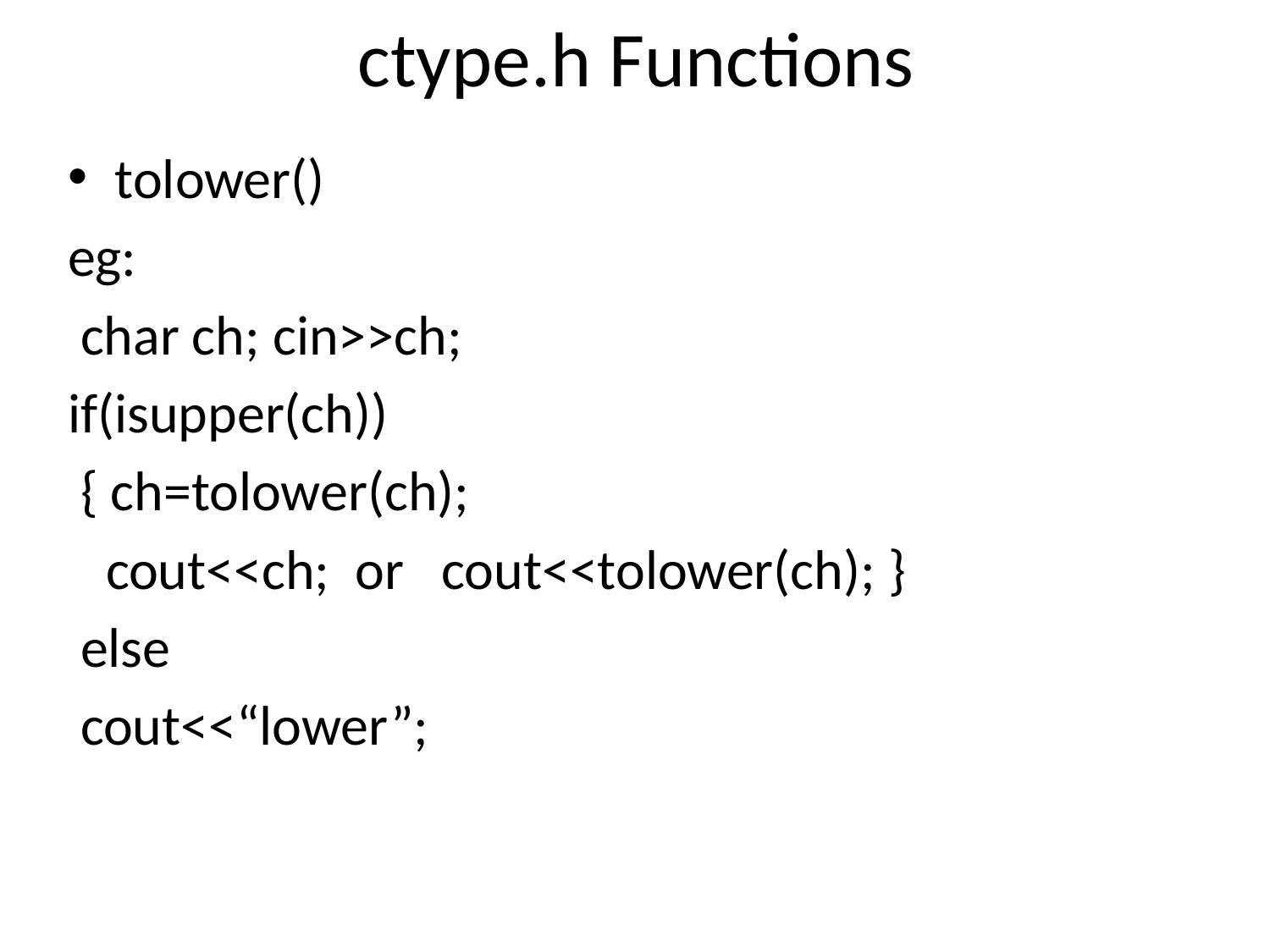

# ctype.h Functions
tolower()
eg:
 char ch; cin>>ch;
if(isupper(ch))
 { ch=tolower(ch);
   cout<<ch;  or   cout<<tolower(ch); }
 else
 cout<<“lower”;